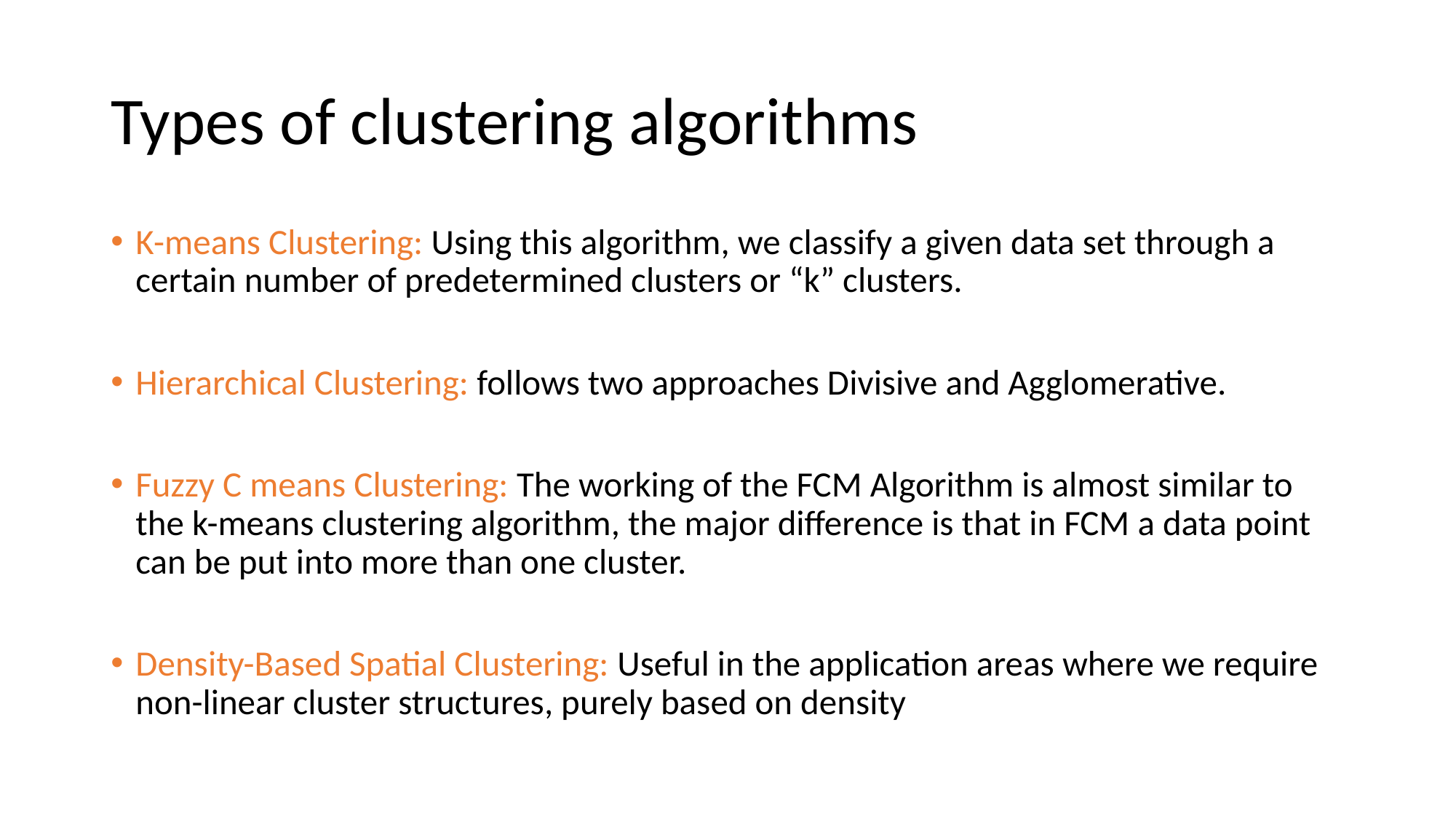

# Types of clustering algorithms
K-means Clustering: Using this algorithm, we classify a given data set through a certain number of predetermined clusters or “k” clusters.

Hierarchical Clustering: follows two approaches Divisive and Agglomerative.

Fuzzy C means Clustering: The working of the FCM Algorithm is almost similar to the k-means clustering algorithm, the major difference is that in FCM a data point can be put into more than one cluster.

Density-Based Spatial Clustering: Useful in the application areas where we require non-linear cluster structures, purely based on density